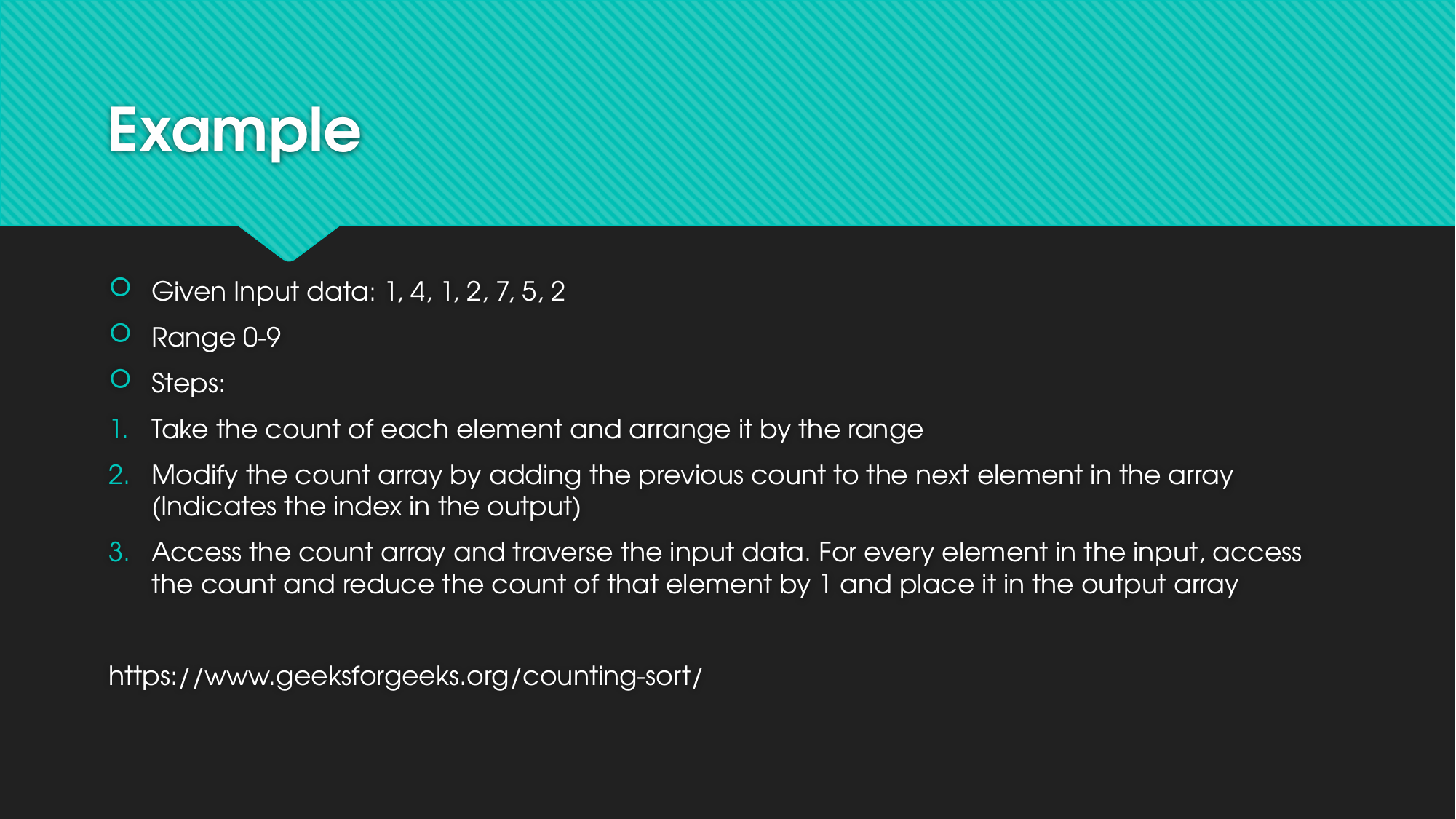

# Example
Given Input data: 1, 4, 1, 2, 7, 5, 2
Range 0-9
Steps:
Take the count of each element and arrange it by the range
Modify the count array by adding the previous count to the next element in the array (Indicates the index in the output)
Access the count array and traverse the input data. For every element in the input, access the count and reduce the count of that element by 1 and place it in the output array

https://www.geeksforgeeks.org/counting-sort/